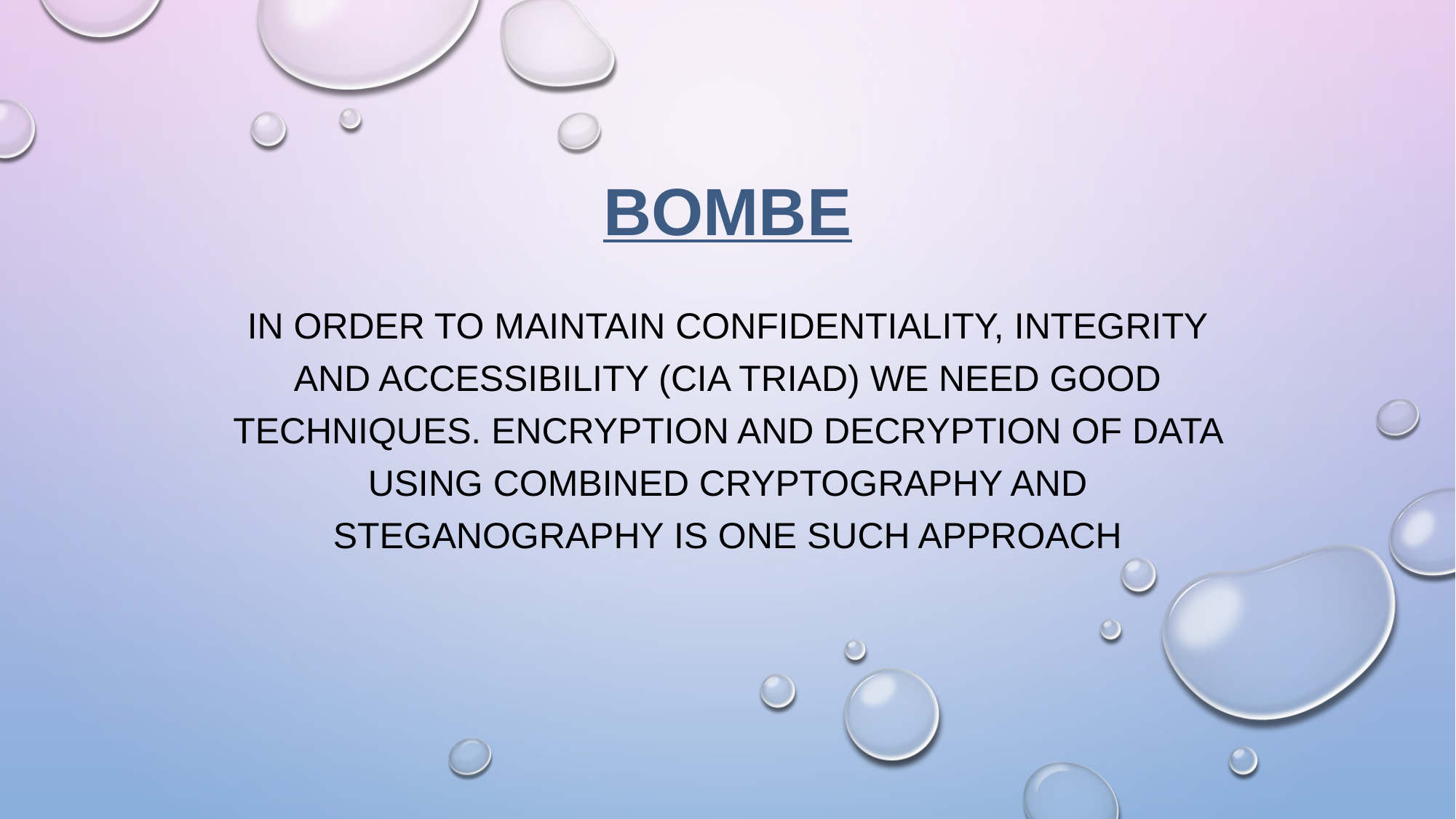

# BOMBE
In order to maintain confidentiality, Integrity and accessibility (CIA Triad) we need good techniques. Encryption and decryption of data using combined cryptography and steganography is one such approach